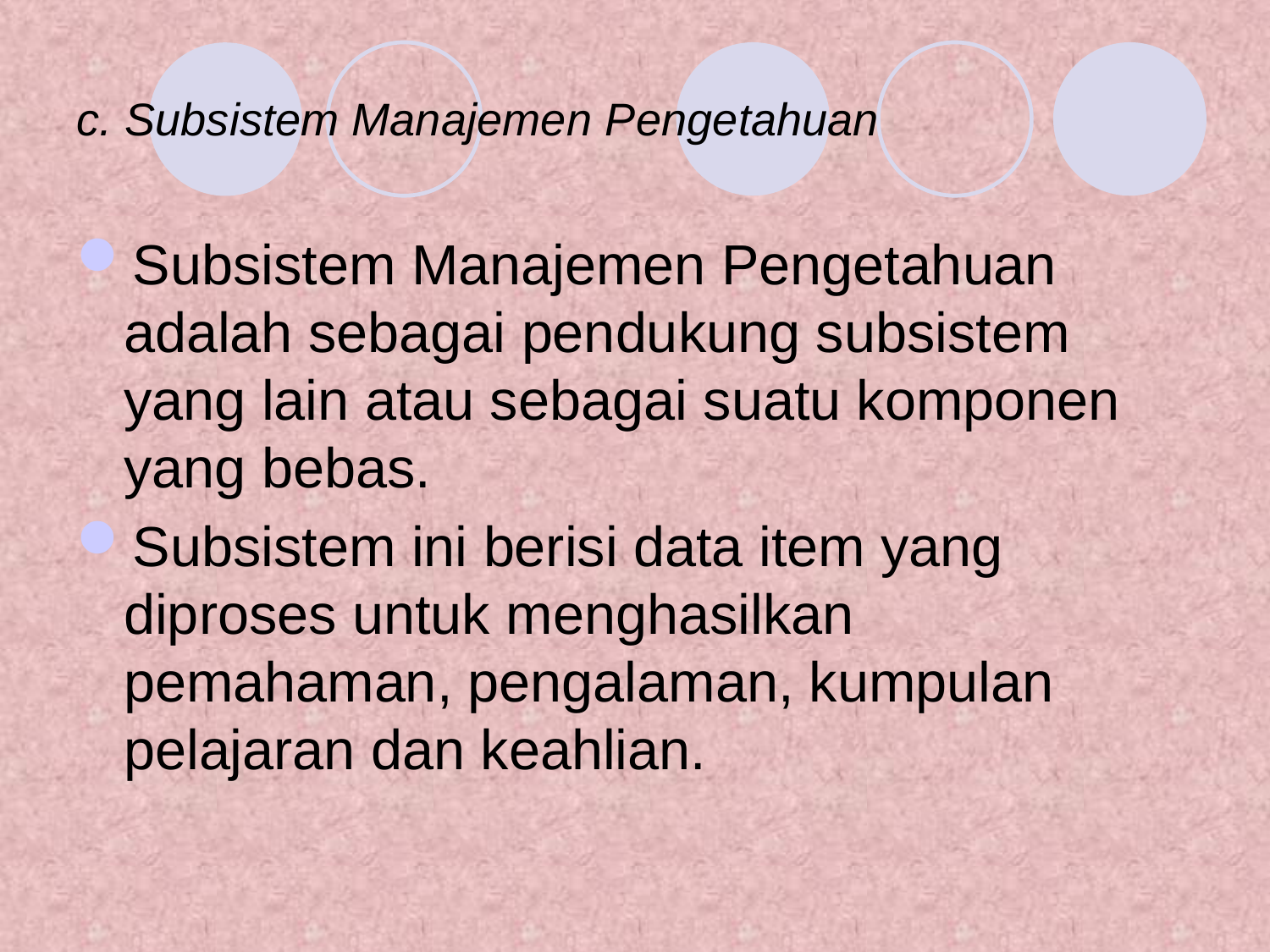

# c. Subsistem Manajemen Pengetahuan
Subsistem Manajemen Pengetahuan adalah sebagai pendukung subsistem yang lain atau sebagai suatu komponen yang bebas.
Subsistem ini berisi data item yang diproses untuk menghasilkan pemahaman, pengalaman, kumpulan pelajaran dan keahlian.